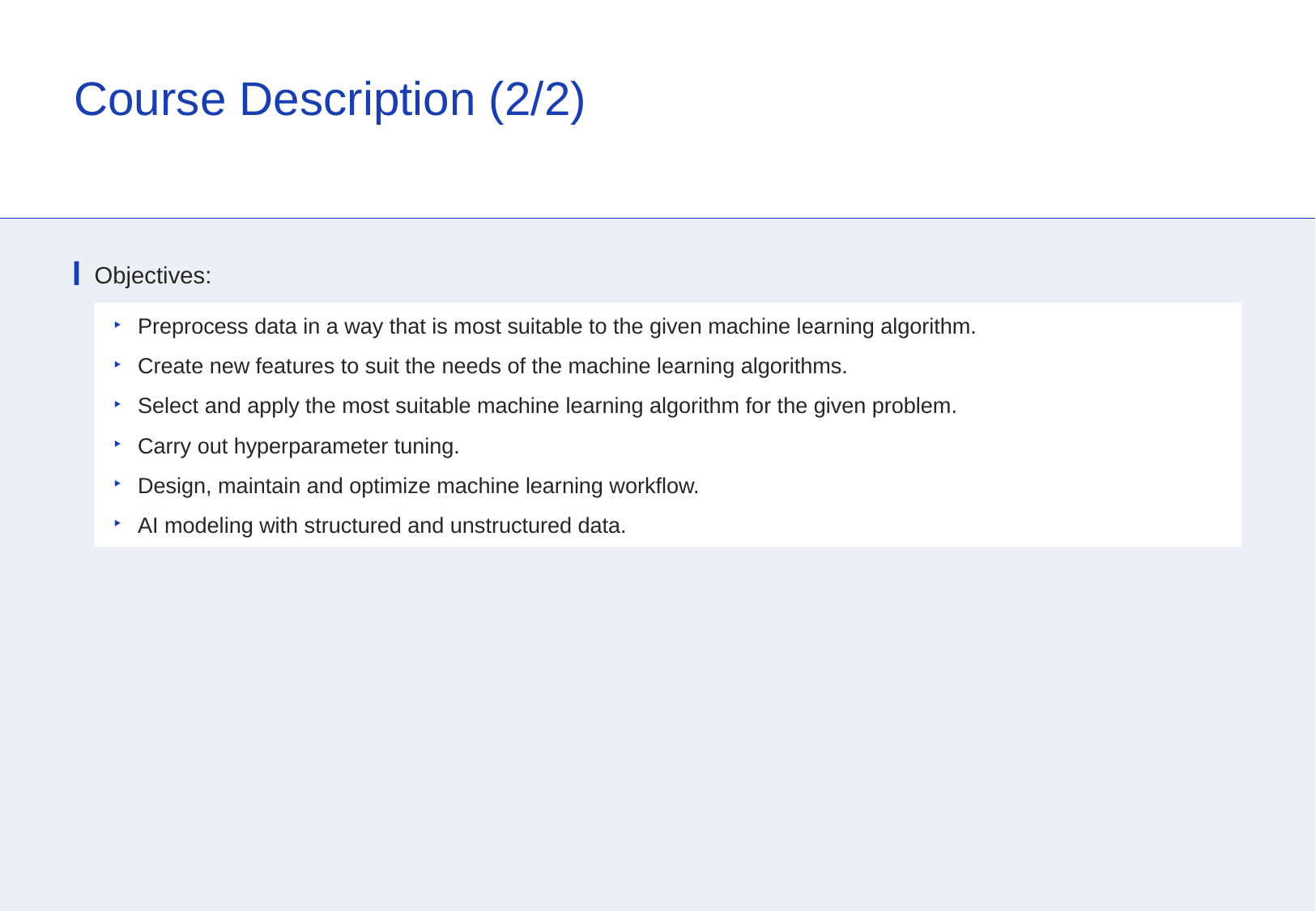

Course Description (2/2)

Objectives:

Preprocess data in a way that is most suitable to the given machine learning algorithm.
Create new features to suit the needs of the machine learning algorithms.
Select and apply the most suitable machine learning algorithm for the given problem.
Carry out hyperparameter tuning.
Design, maintain and optimize machine learning workflow.
AI modeling with structured and unstructured data.